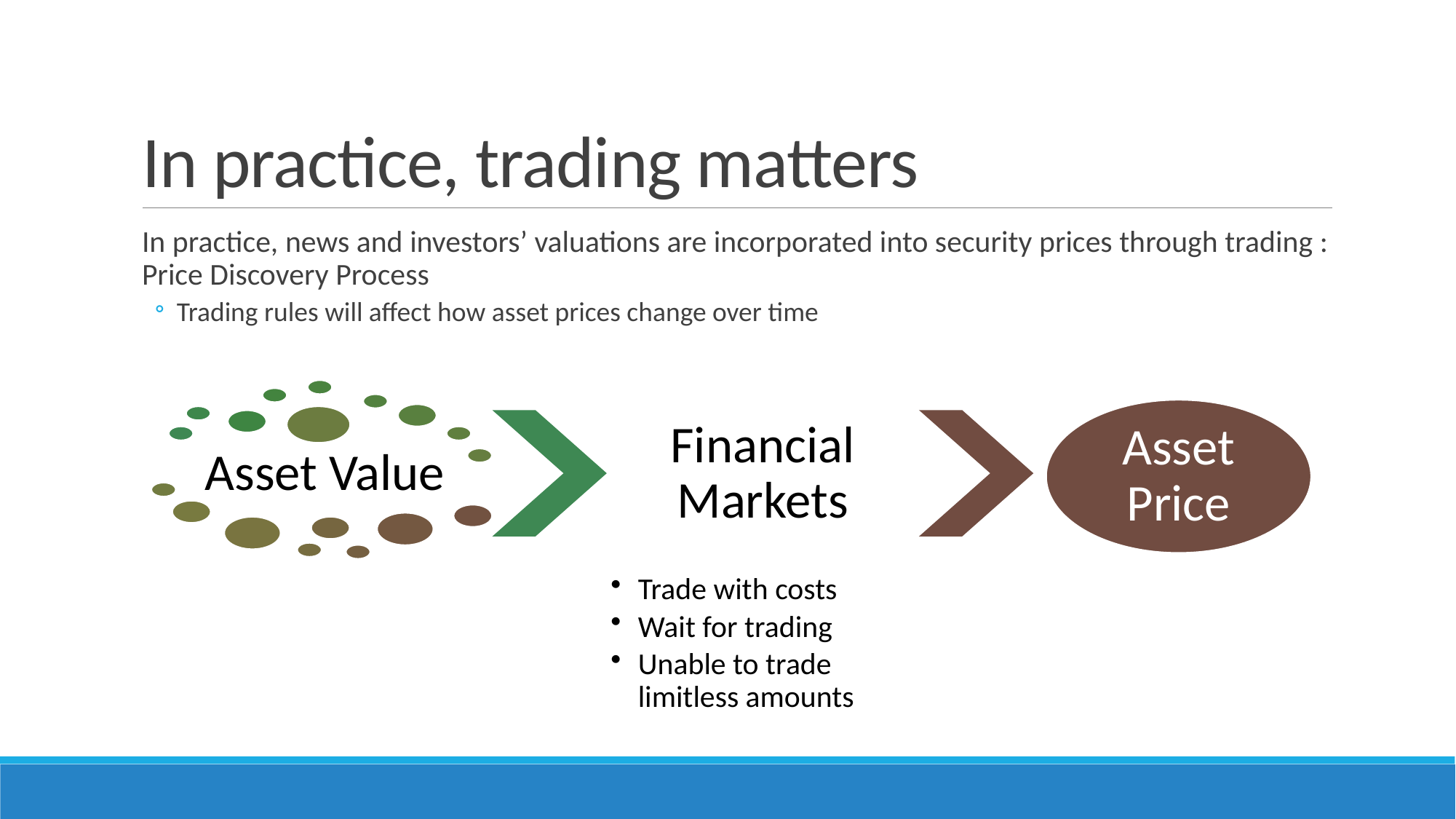

# In practice, trading matters
In practice, news and investors’ valuations are incorporated into security prices through trading : Price Discovery Process
Trading rules will affect how asset prices change over time

Asset Price

Financial Markets

Asset Value

Trade with costs
Wait for trading
Unable to trade limitless amounts